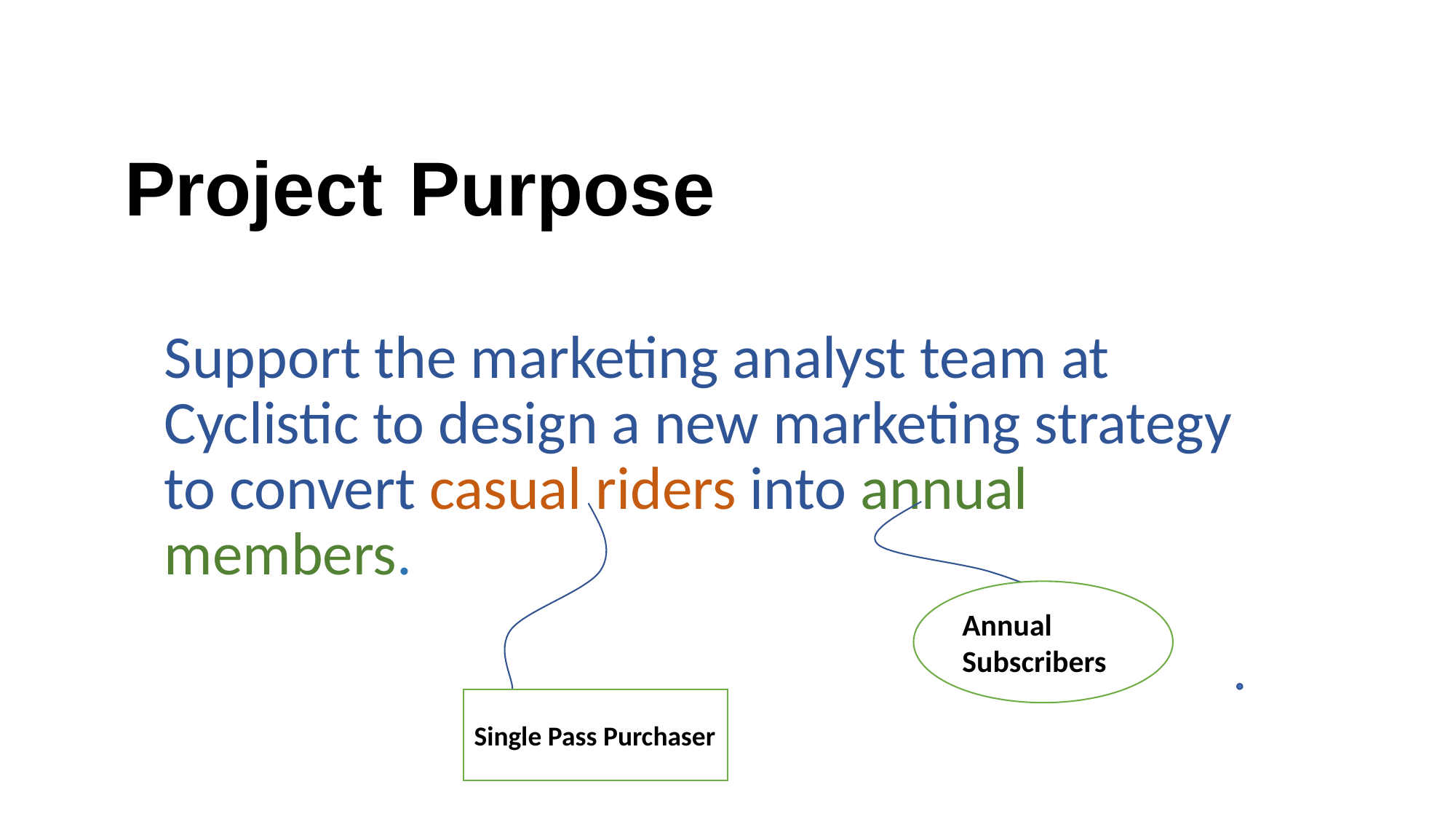

# Project Purpose
Support the marketing analyst team at Cyclistic to design a new marketing strategy to convert casual riders into annual members.

Annual Subscribers

Single Pass Purchaser